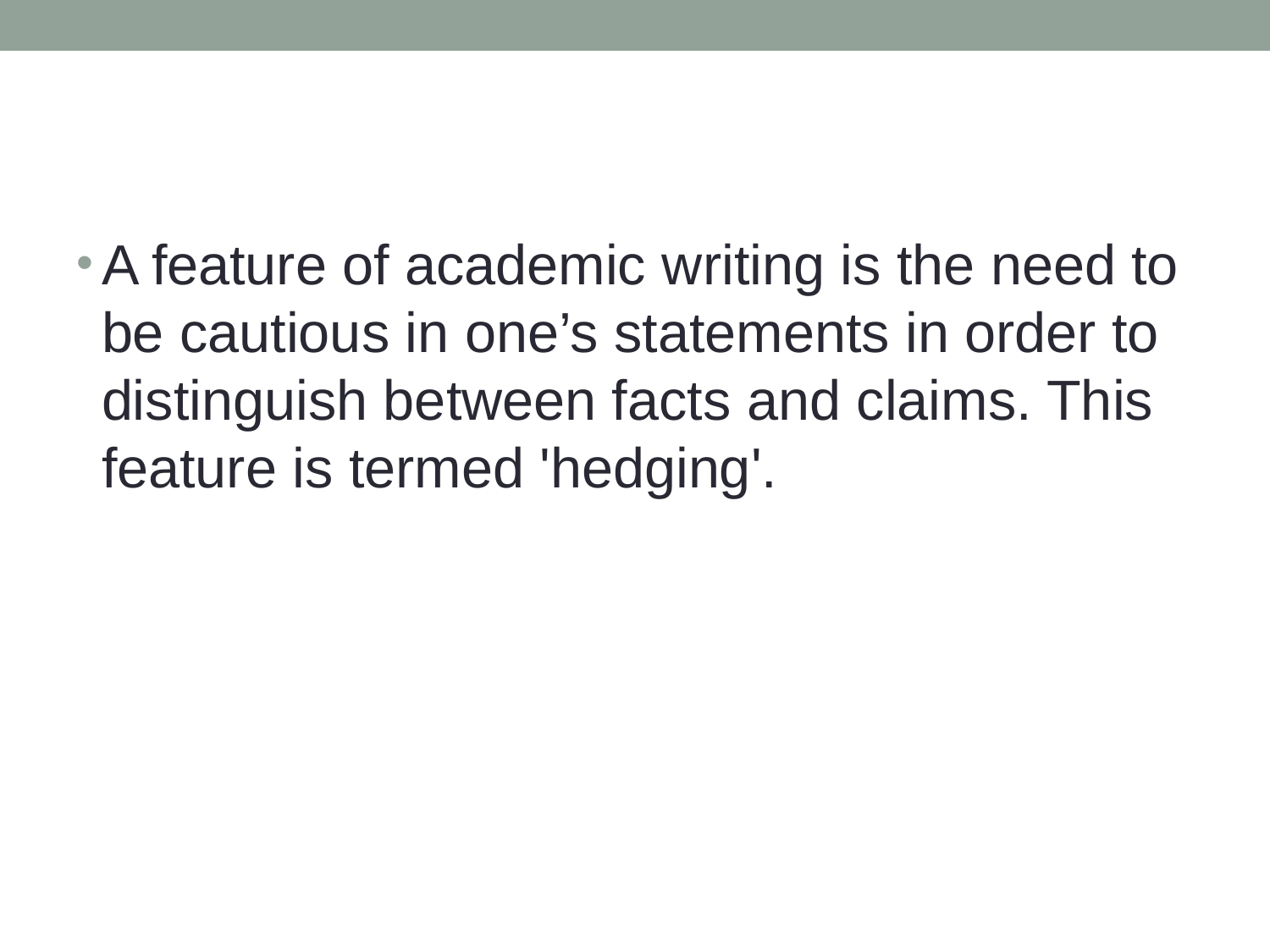

#
A feature of academic writing is the need to be cautious in one’s statements in order to distinguish between facts and claims. This feature is termed 'hedging'.